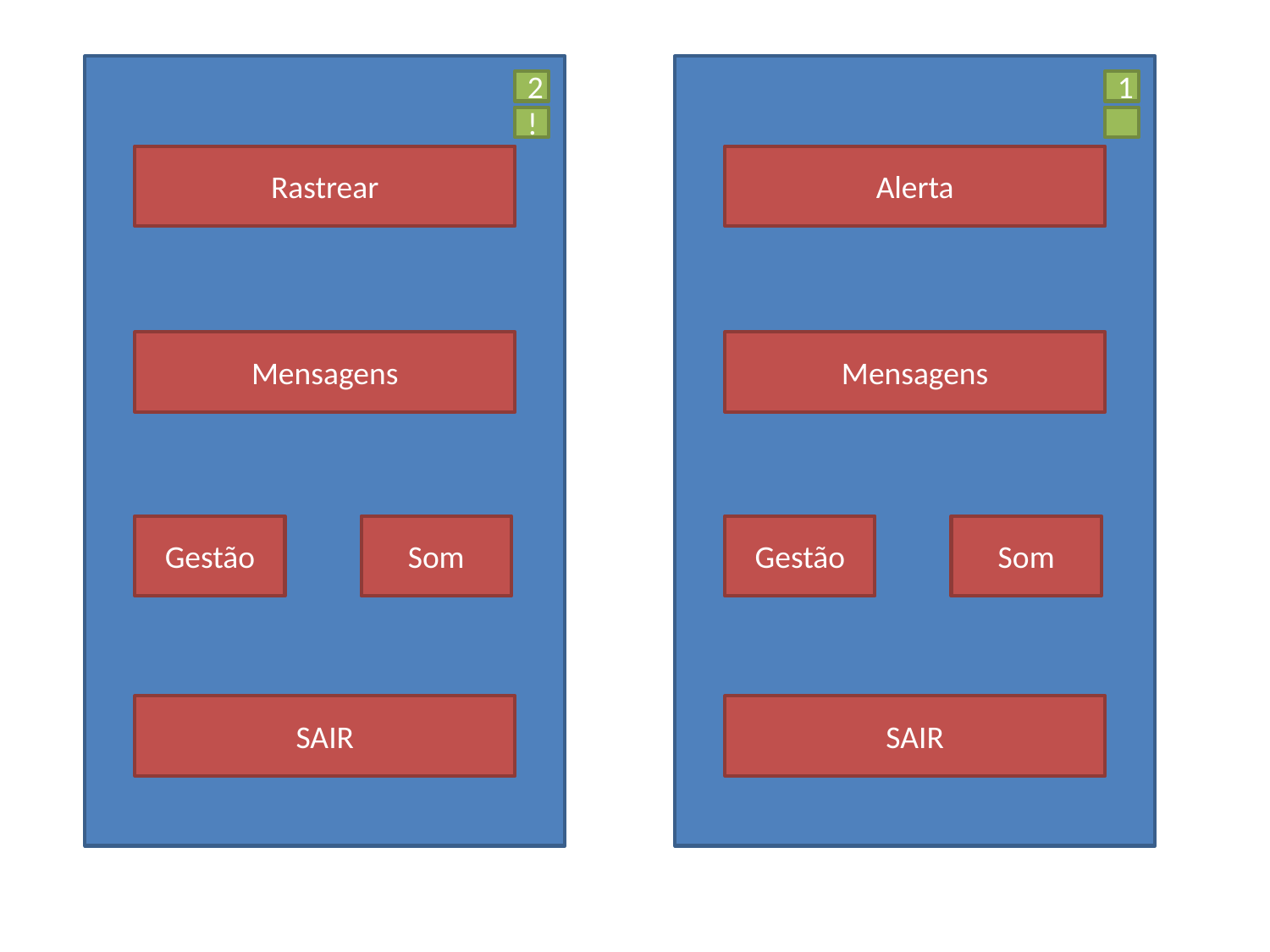

2
1
!

Rastrear
Alerta
Mensagens
Mensagens
Gestão
Som
Gestão
Som
SAIR
SAIR